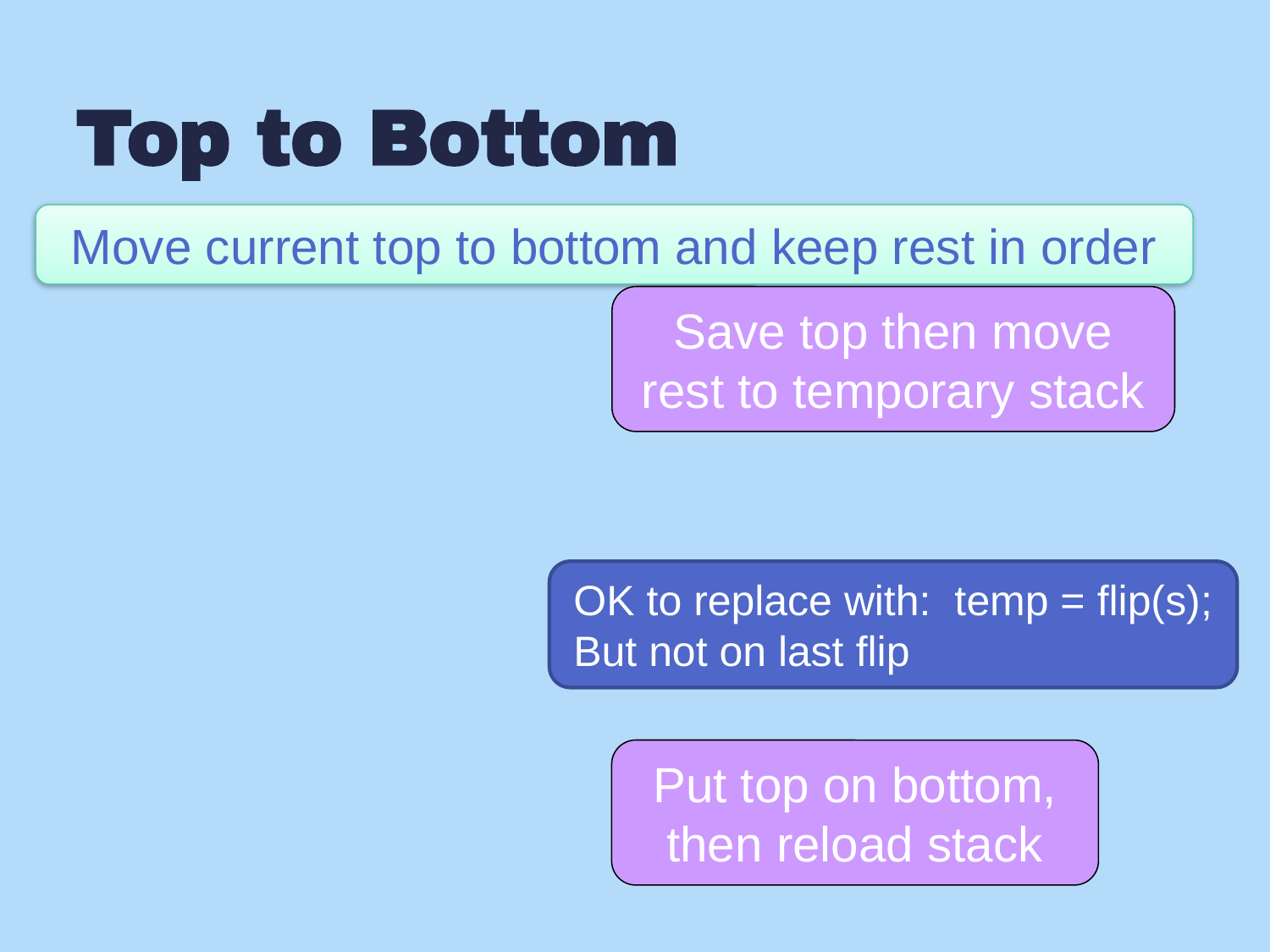

# Top to Bottom
Move current top to bottom and keep rest in order
Save top then move rest to temporary stack
OK to replace with:  temp = flip(s);
But not on last flip
Put top on bottom, then reload stack